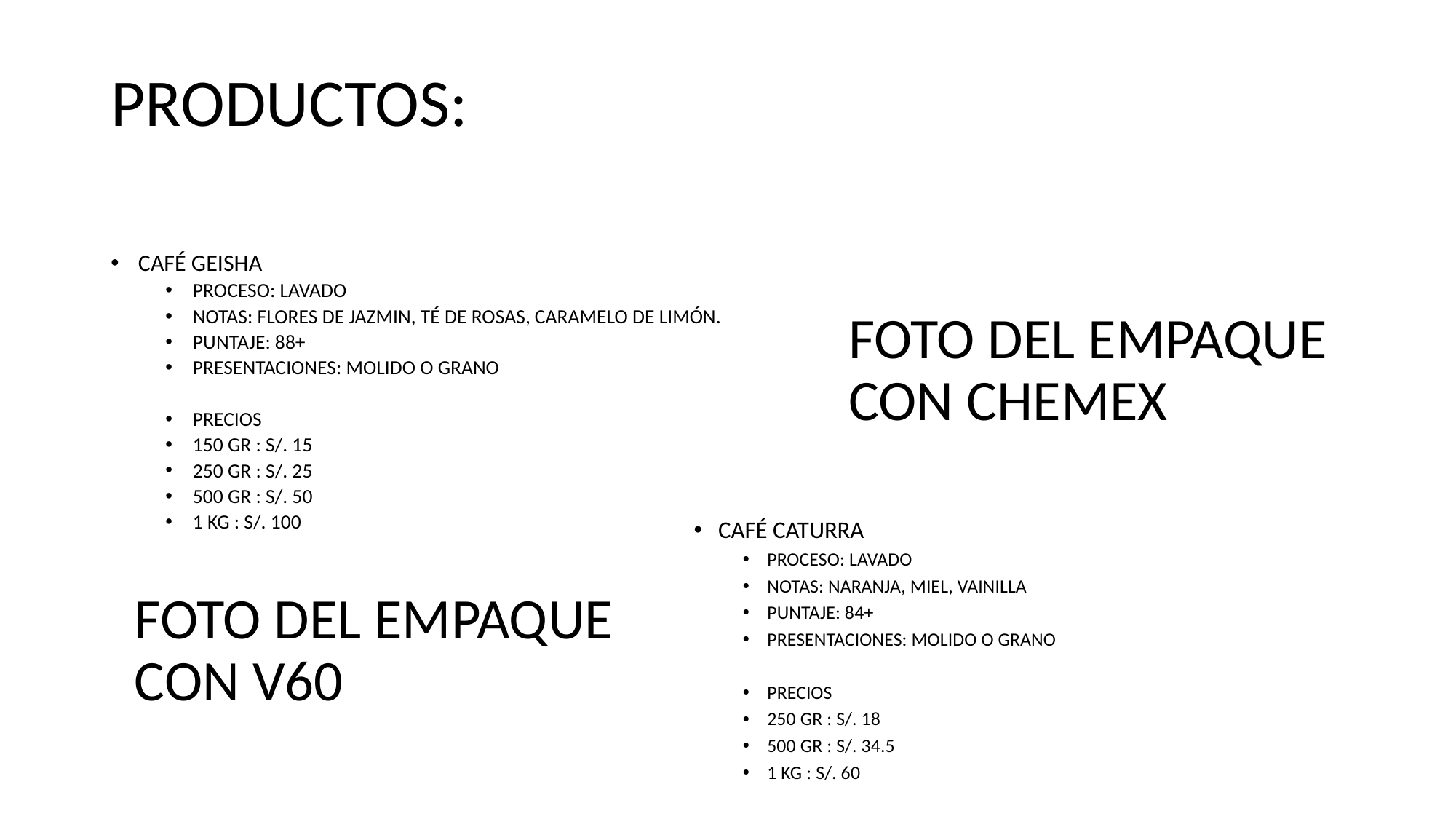

# PRODUCTOS:
CAFÉ GEISHA
PROCESO: LAVADO
NOTAS: FLORES DE JAZMIN, TÉ DE ROSAS, CARAMELO DE LIMÓN.
PUNTAJE: 88+
PRESENTACIONES: MOLIDO O GRANO

PRECIOS
150 GR : S/. 15
250 GR : S/. 25
500 GR : S/. 50
1 KG : S/. 100

FOTO DEL EMPAQUE CON CHEMEX
CAFÉ CATURRA
PROCESO: LAVADO
NOTAS: NARANJA, MIEL, VAINILLA
PUNTAJE: 84+
PRESENTACIONES: MOLIDO O GRANO

PRECIOS
250 GR : S/. 18
500 GR : S/. 34.5
1 KG : S/. 60

FOTO DEL EMPAQUE CON V60